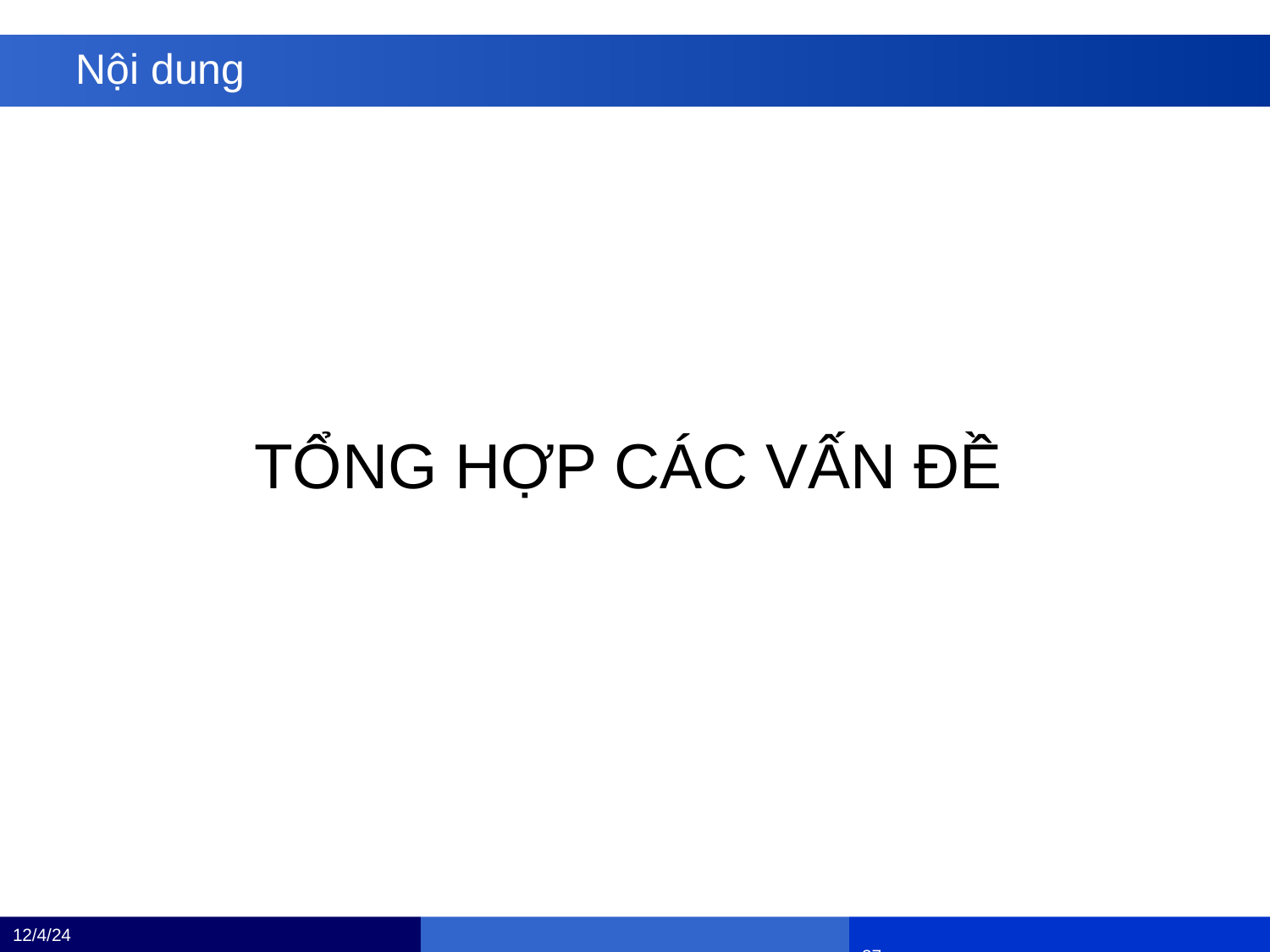

# Nội dung
TỔNG HỢP CÁC VẤN ĐỀ
12/4/24

						37